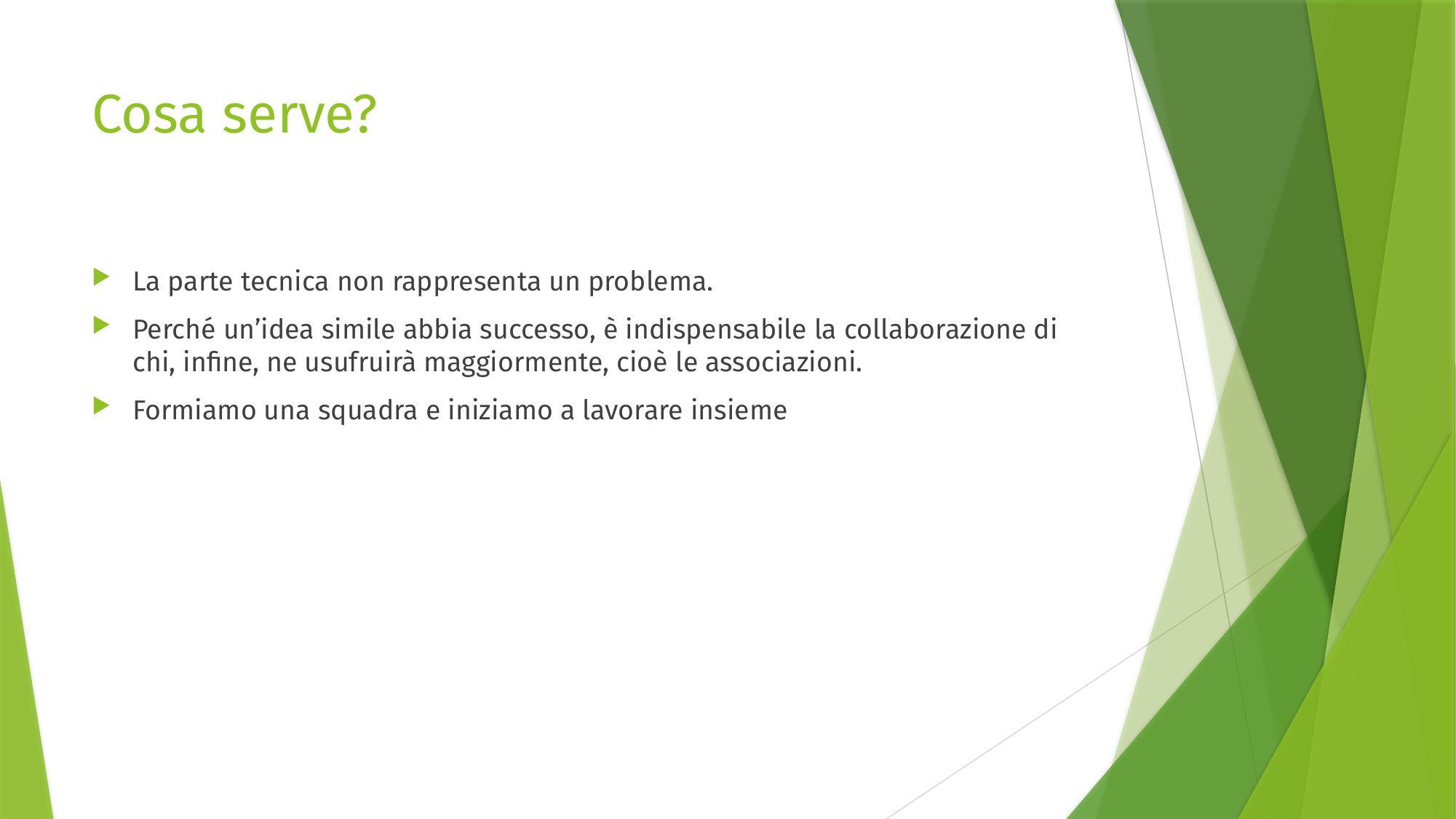

# Cosa serve?
La parte tecnica non rappresenta un problema.
Perché un’idea simile abbia successo, è indispensabile la collaborazione di chi, infine, ne usufruirà maggiormente, cioè le associazioni.
Formiamo una squadra e iniziamo a lavorare insieme